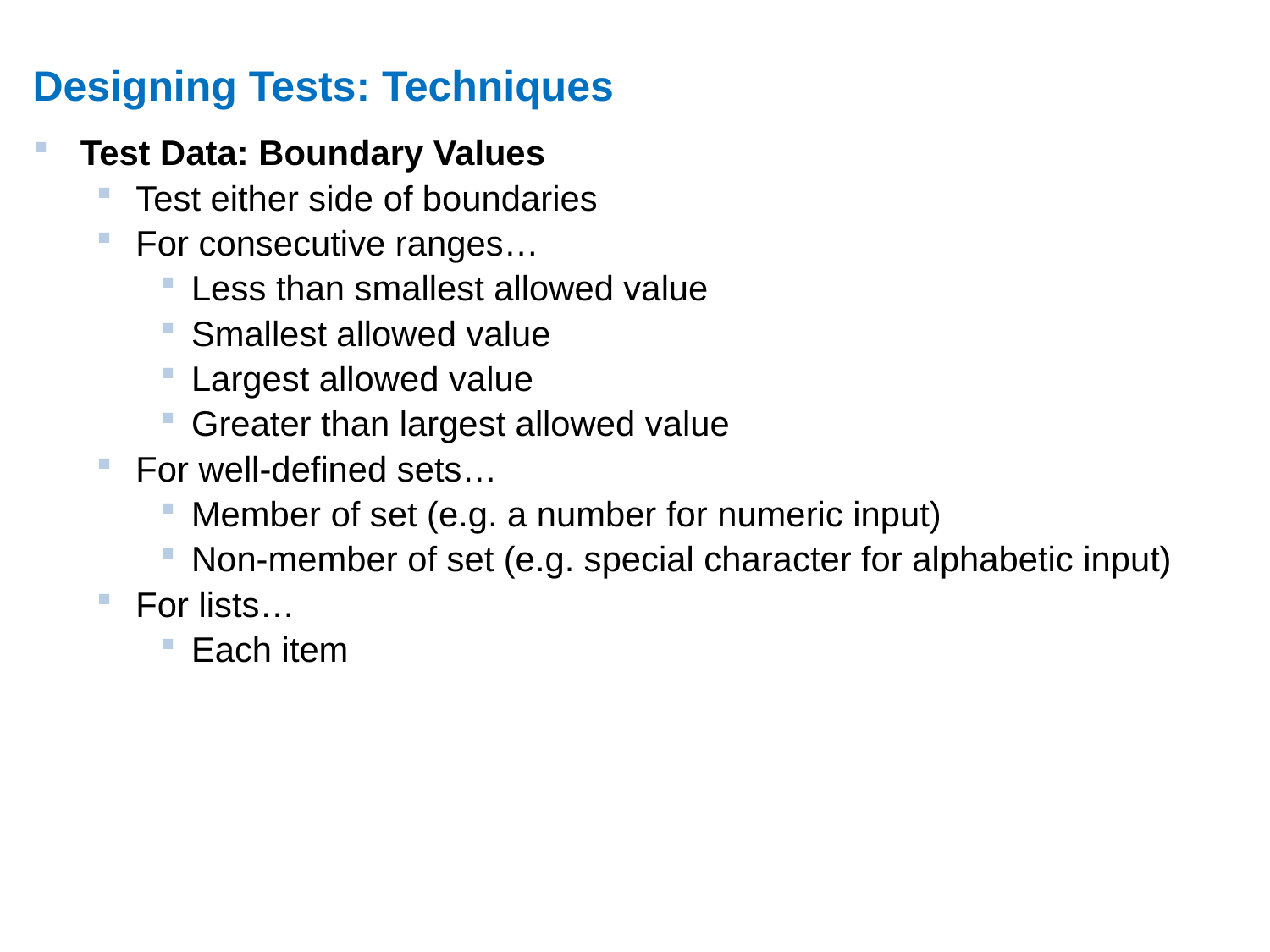

# Designing Tests: Techniques
Test Data: Boundary Values
Test either side of boundaries
For consecutive ranges…
Less than smallest allowed value
Smallest allowed value
Largest allowed value
Greater than largest allowed value
For well-defined sets…
Member of set (e.g. a number for numeric input)
Non-member of set (e.g. special character for alphabetic input)
For lists…
Each item